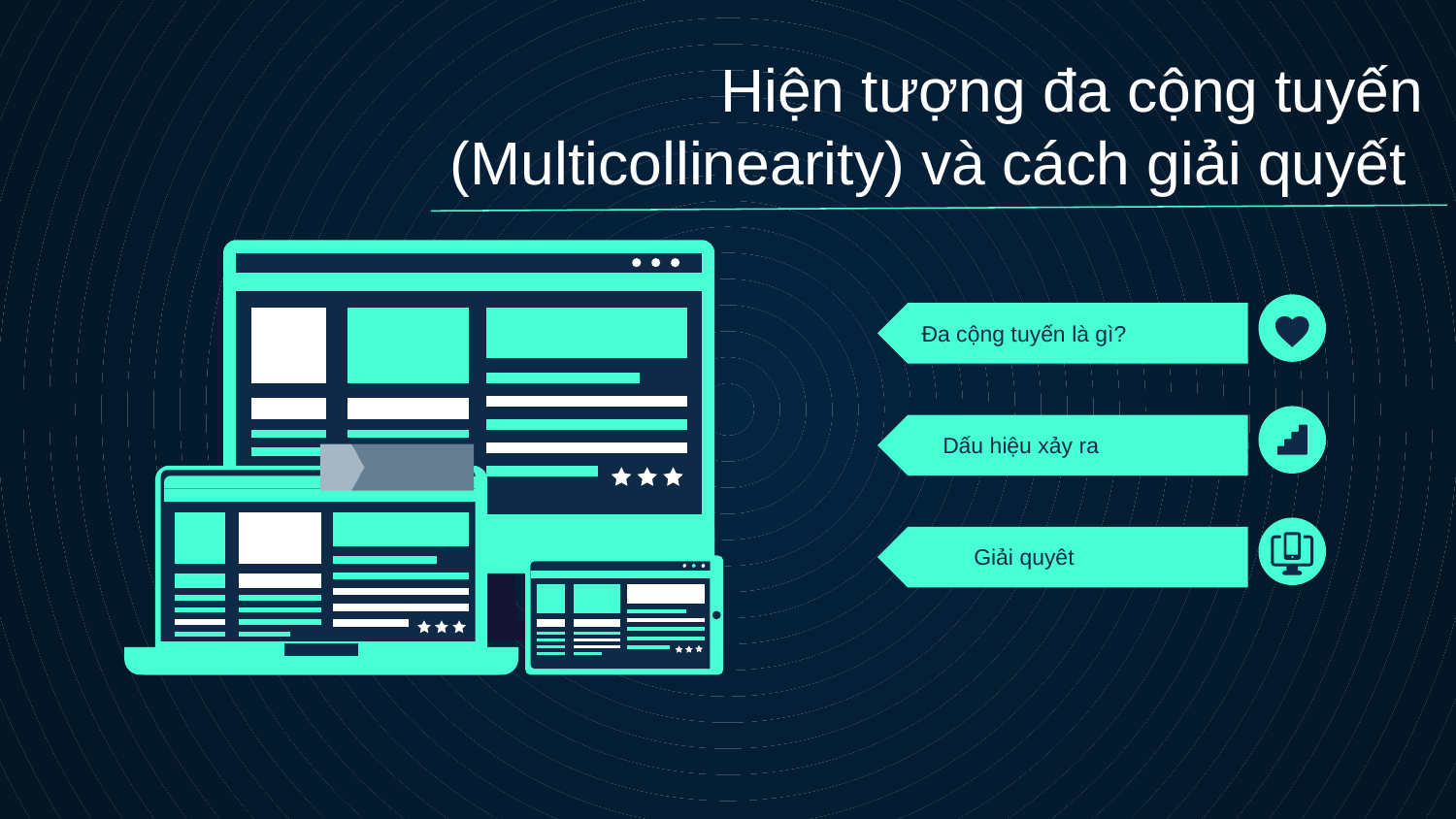

Hiện tượng đa cộng tuyến (Multicollinearity) và cách giải quyết

# Đa cộng tuyến là gì?

Dấu hiệu xảy ra

Giải quyêt